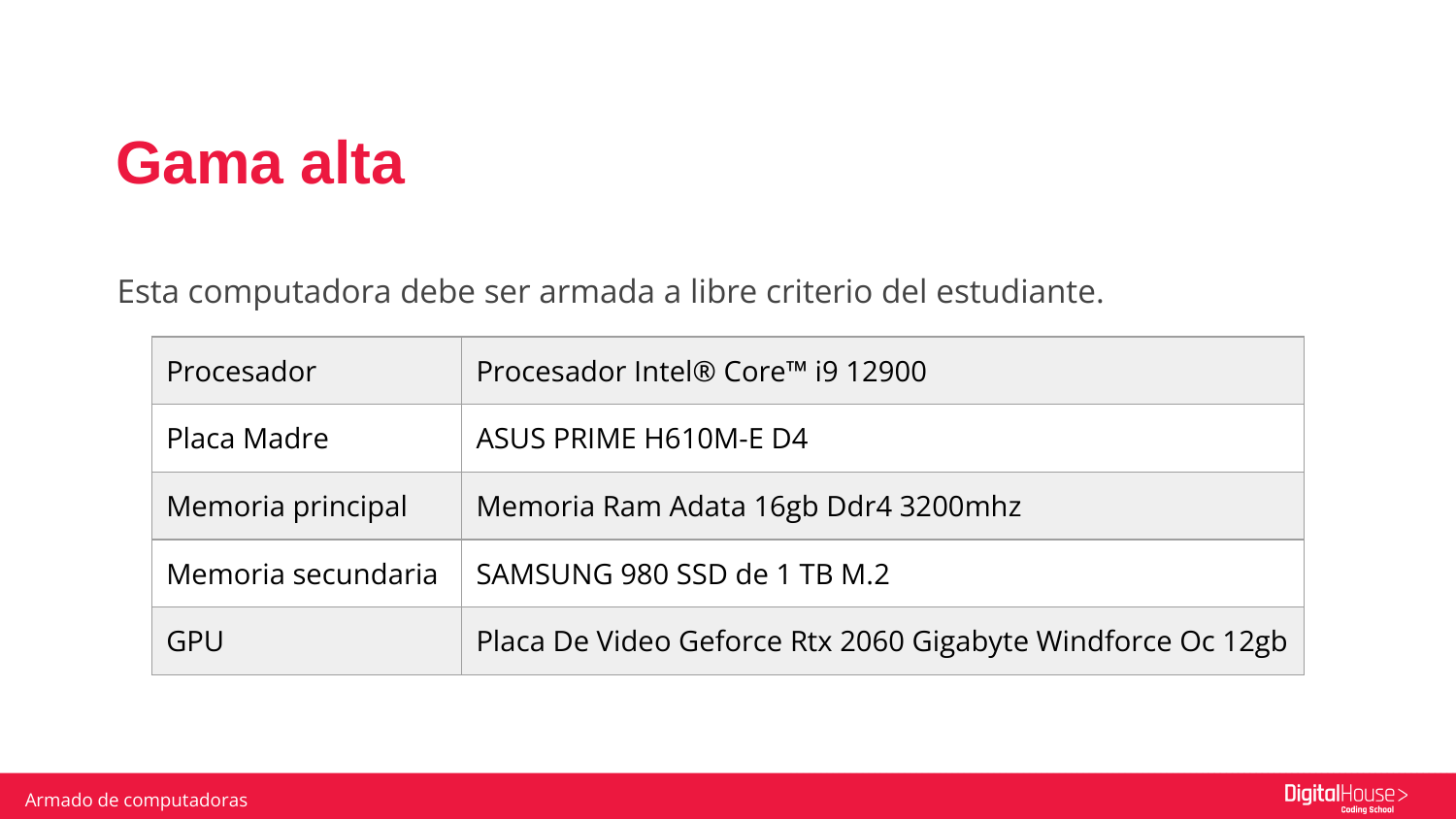

Gama alta
Esta computadora debe ser armada a libre criterio del estudiante.

| Procesador | Procesador Intel® Core™ i9 12900 |
| --- | --- |
| Placa Madre | ASUS PRIME H610M-E D4 |
| Memoria principal | Memoria Ram Adata 16gb Ddr4 3200mhz |
| Memoria secundaria | SAMSUNG 980 SSD de 1 TB M.2 |
| GPU | Placa De Video Geforce Rtx 2060 Gigabyte Windforce Oc 12gb |